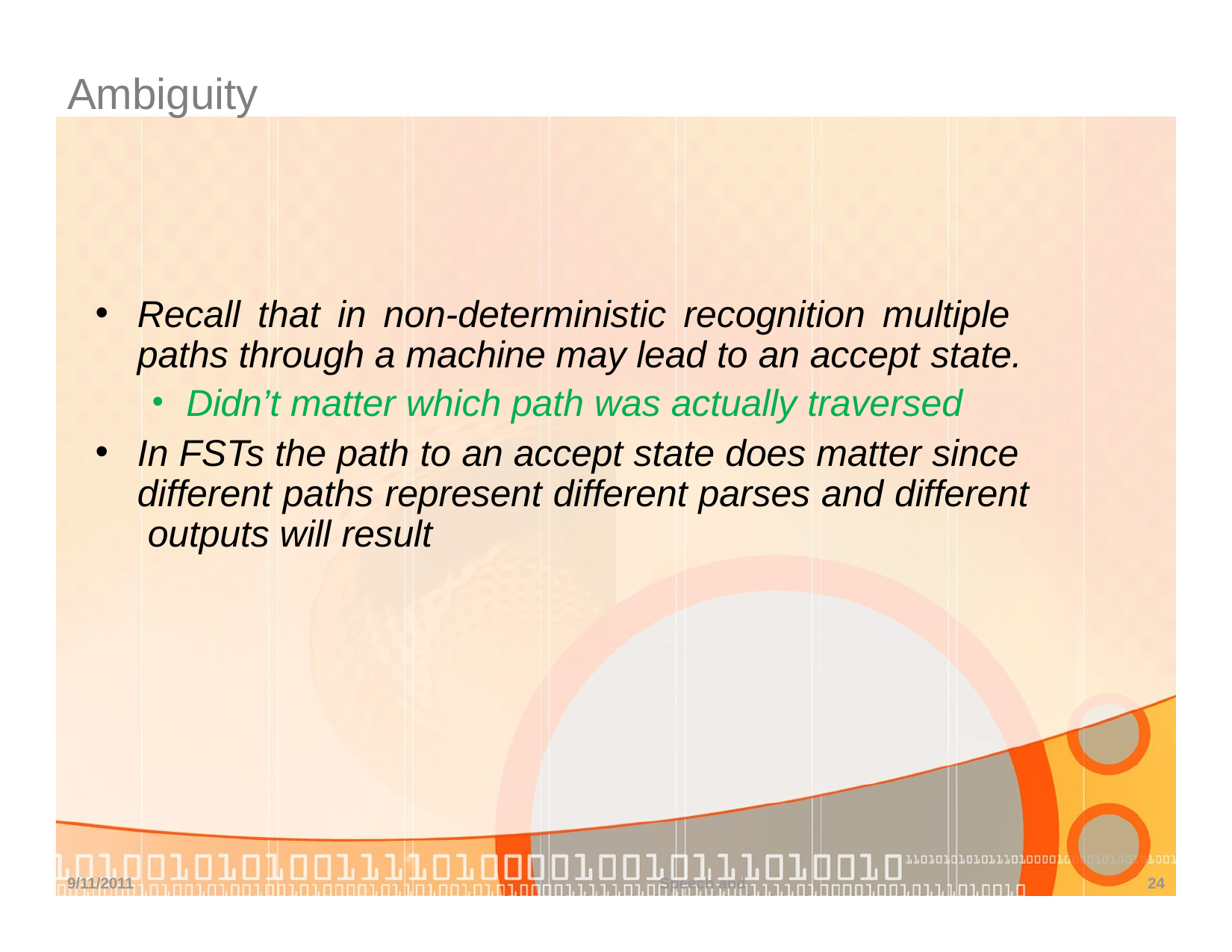

# Ambiguity
Recall that in non-deterministic recognition multiple  paths through a machine may lead to an accept state.
Didn’t matter which path was actually traversed
In FSTs the path to an accept state does matter since  different paths represent different parses and different  outputs will result
9/11/2011
Speech and
24